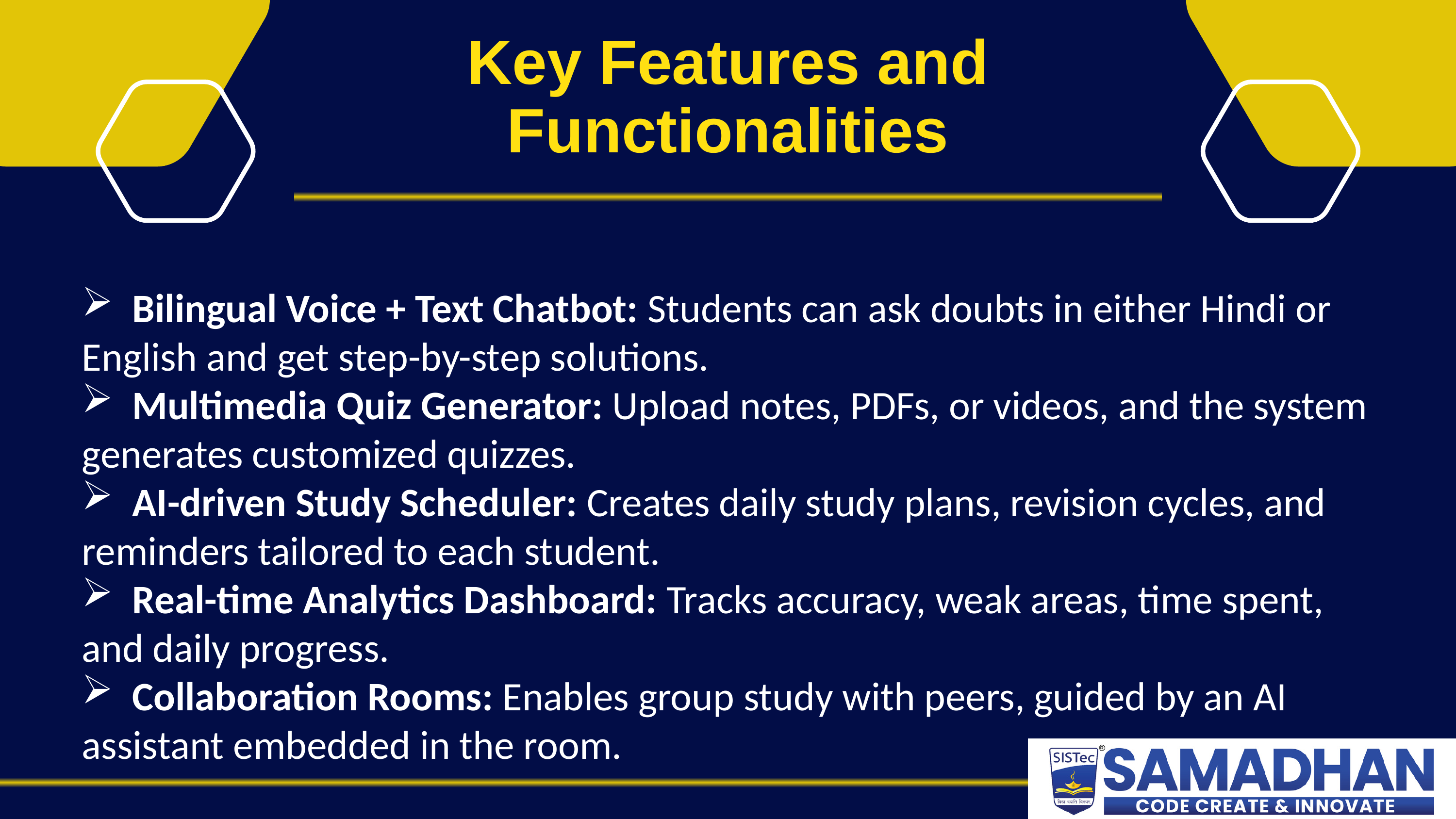

Key Features and Functionalities

  Bilingual Voice + Text Chatbot: Students can ask doubts in either Hindi or English and get step-by-step solutions.
  Multimedia Quiz Generator: Upload notes, PDFs, or videos, and the system generates customized quizzes.
  AI-driven Study Scheduler: Creates daily study plans, revision cycles, and reminders tailored to each student.
  Real-time Analytics Dashboard: Tracks accuracy, weak areas, time spent, and daily progress.
  Collaboration Rooms: Enables group study with peers, guided by an AI assistant embedded in the room.